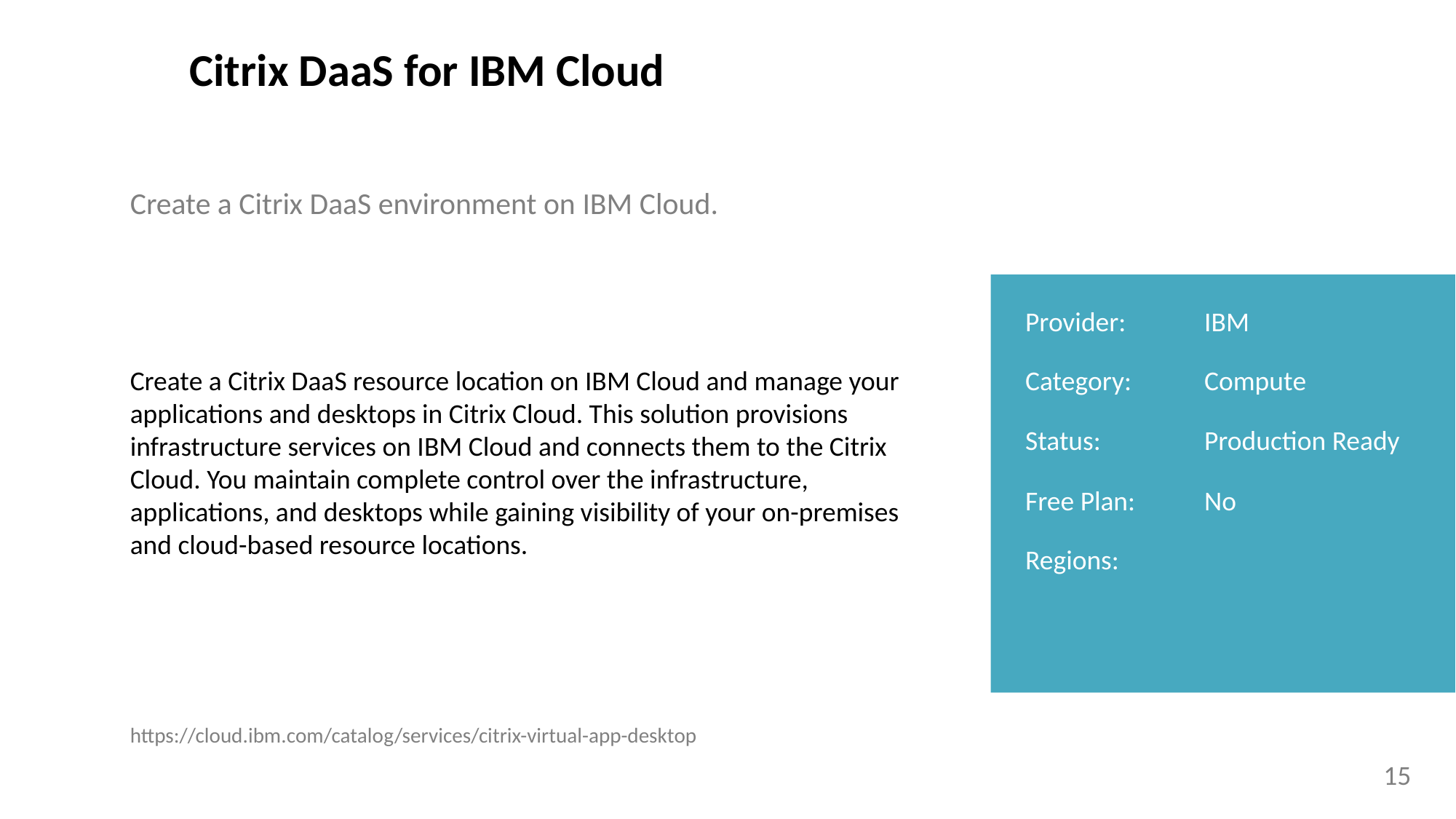

Citrix DaaS for IBM Cloud
Create a Citrix DaaS environment on IBM Cloud.

Provider:
IBM
Create a Citrix DaaS resource location on IBM Cloud and manage your applications and desktops in Citrix Cloud. This solution provisions infrastructure services on IBM Cloud and connects them to the Citrix Cloud. You maintain complete control over the infrastructure, applications, and desktops while gaining visibility of your on-premises and cloud-based resource locations.
Category:
Compute
Status:
Production Ready
Free Plan:
No
Regions:

https://cloud.ibm.com/catalog/services/citrix-virtual-app-desktop
15